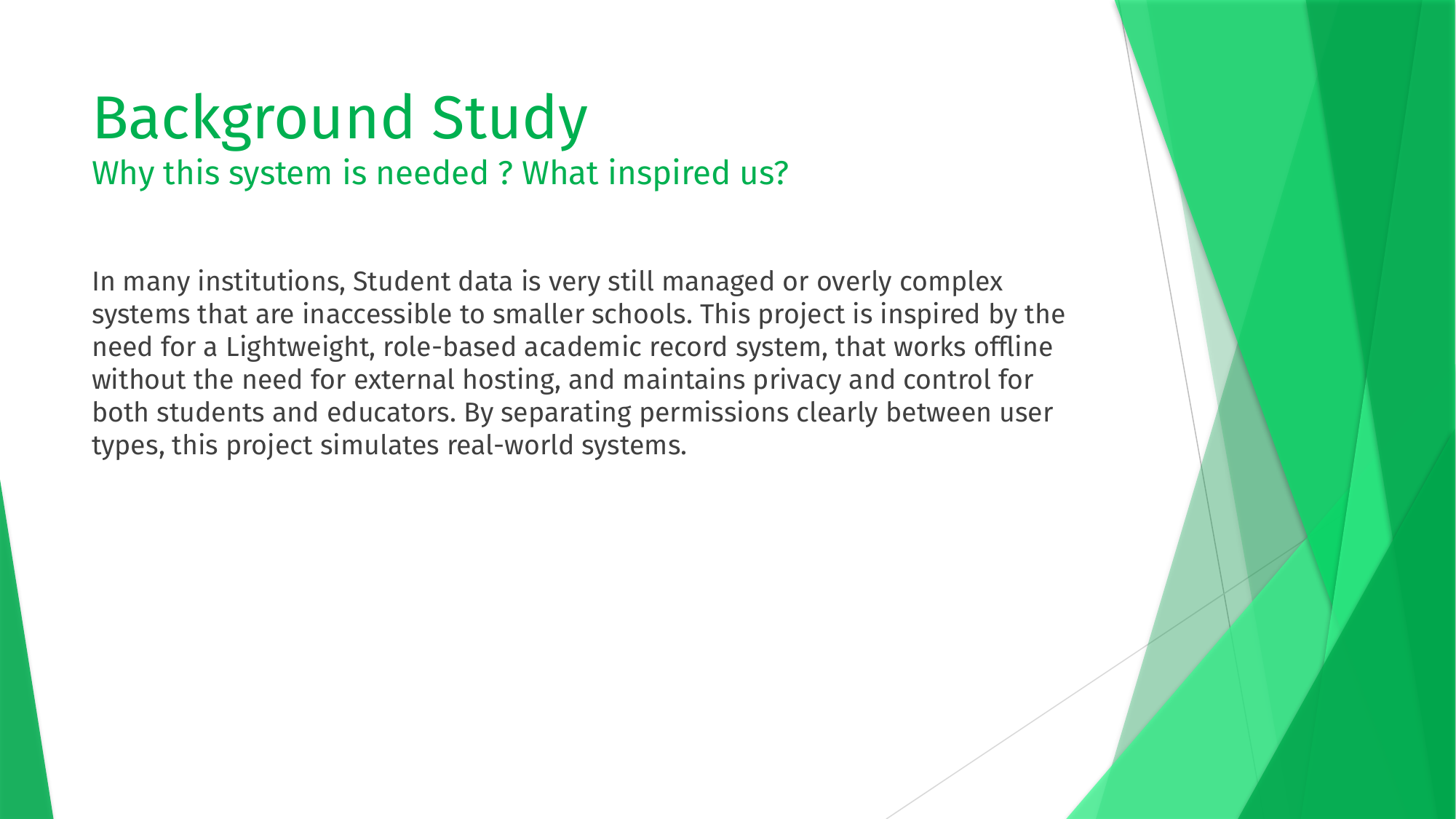

# Background Study Why this system is needed ? What inspired us?
In many institutions, Student data is very still managed or overly complex systems that are inaccessible to smaller schools. This project is inspired by the need for a Lightweight, role-based academic record system, that works offline without the need for external hosting, and maintains privacy and control for both students and educators. By separating permissions clearly between user types, this project simulates real-world systems.